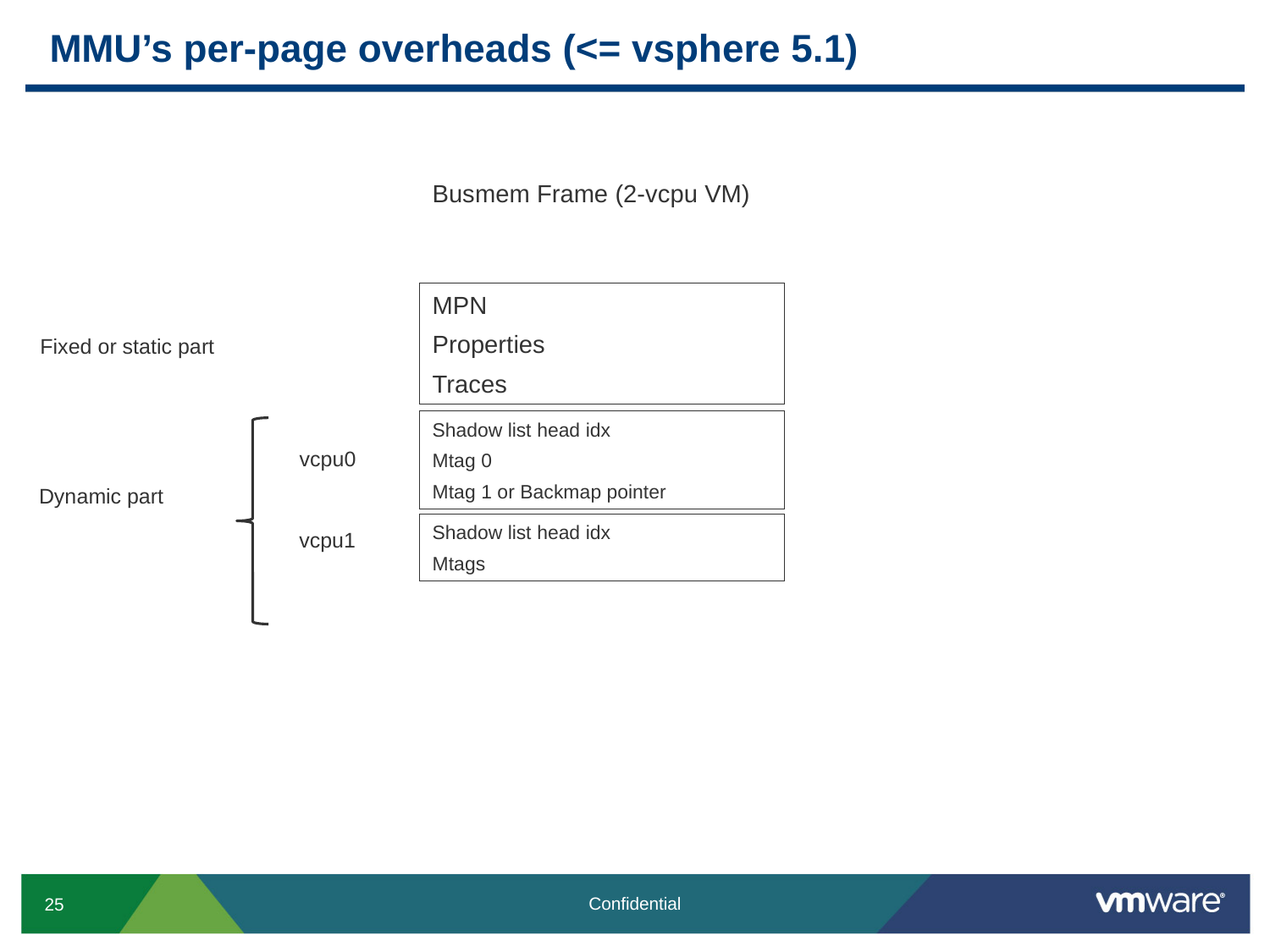

# MMU’s per-page overheads (<= vsphere 5.1)
Busmem Frame (2-vcpu VM)
MPN
Properties
Traces
Fixed or static part
Shadow list head idx
Mtag 0
Mtag 1 or Backmap pointer

vcpu0
Dynamic part
Shadow list head idx
Mtags
vcpu1